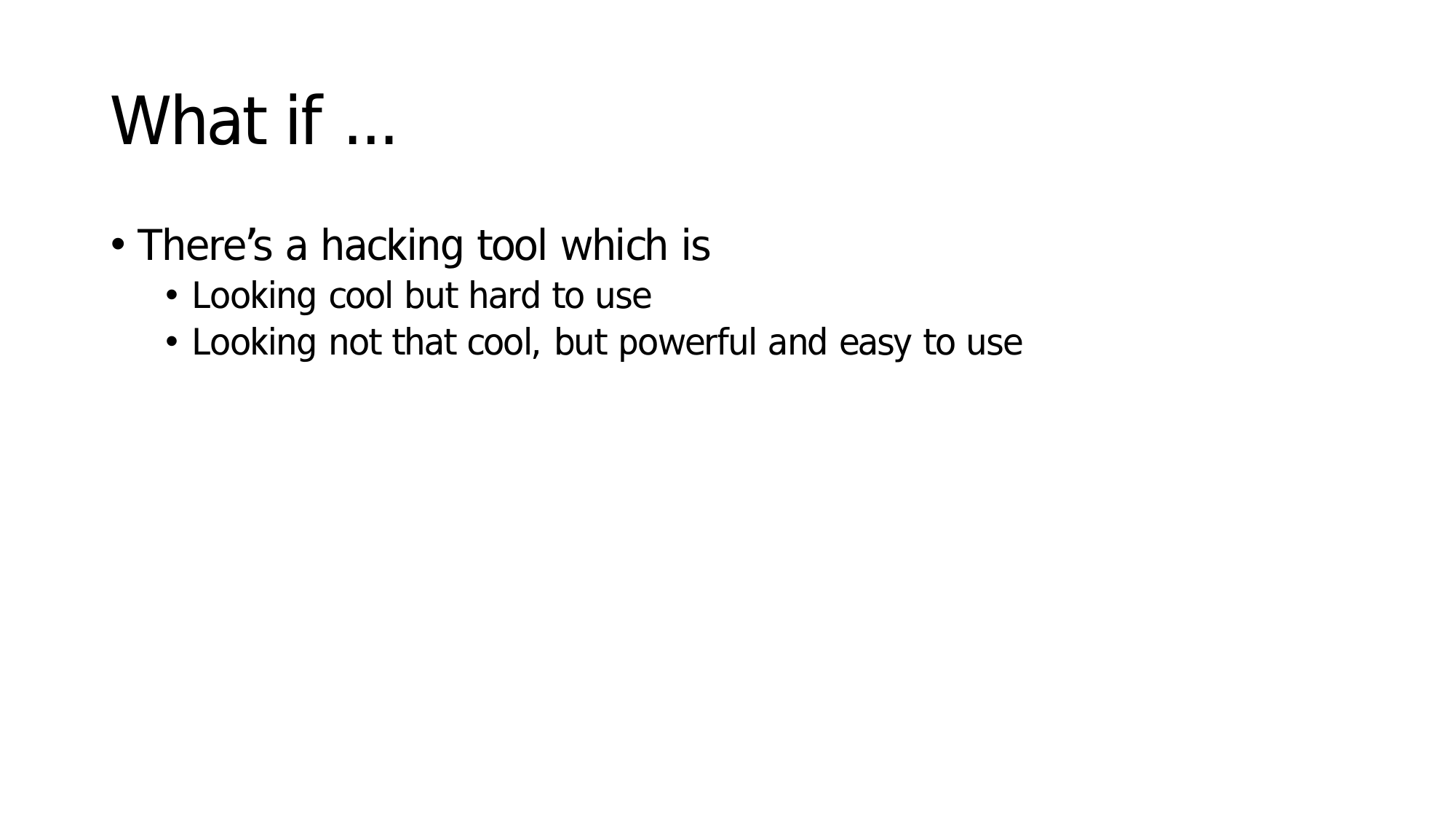

# What if …
There’s a hacking tool which is
Looking cool but hard to use
Looking not that cool, but powerful and easy to use